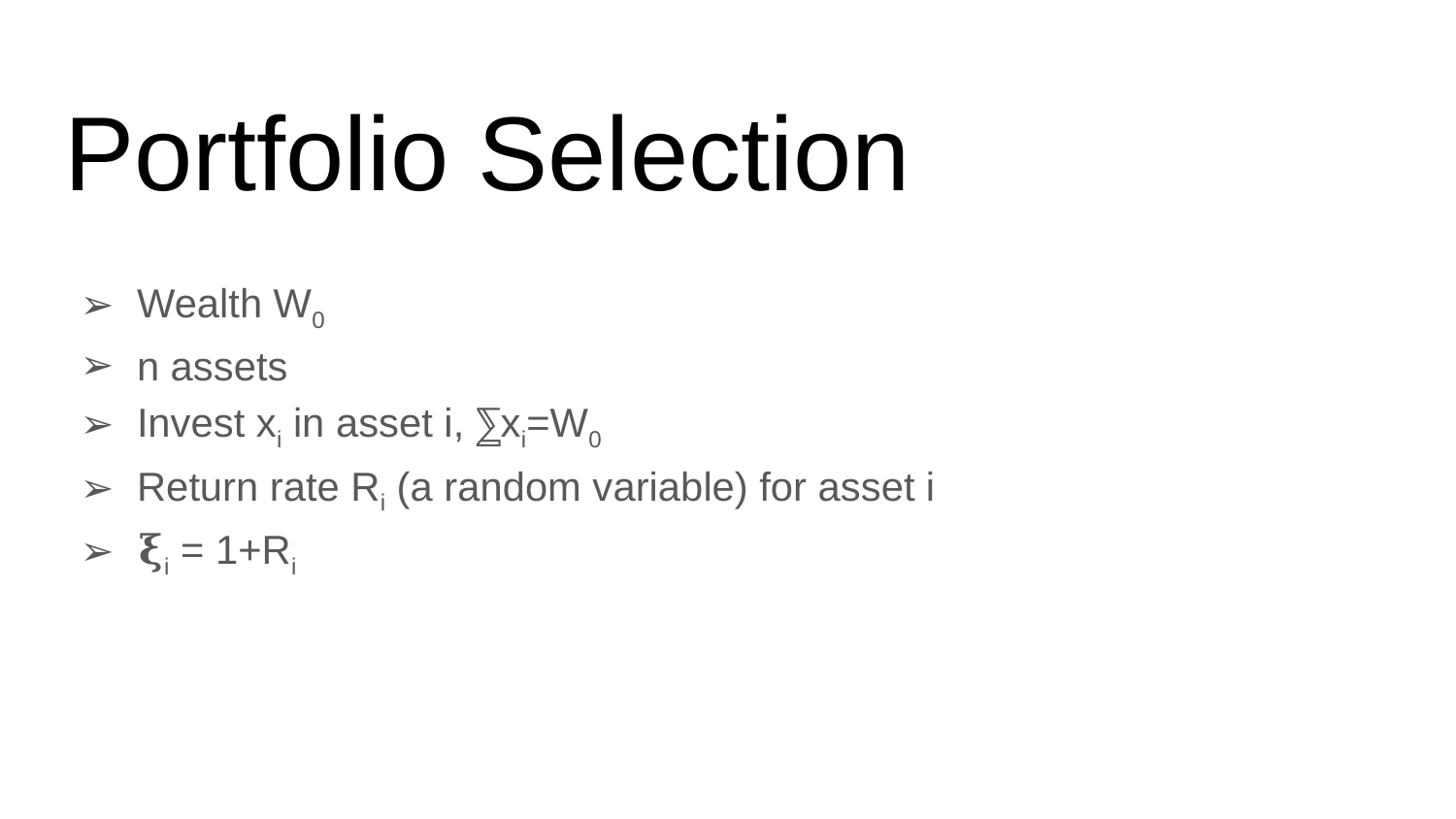

# Portfolio Selection
Wealth W0
n assets
Invest xi in asset i, ⅀xi=W0
Return rate Ri (a random variable) for asset i
𝛏i = 1+Ri